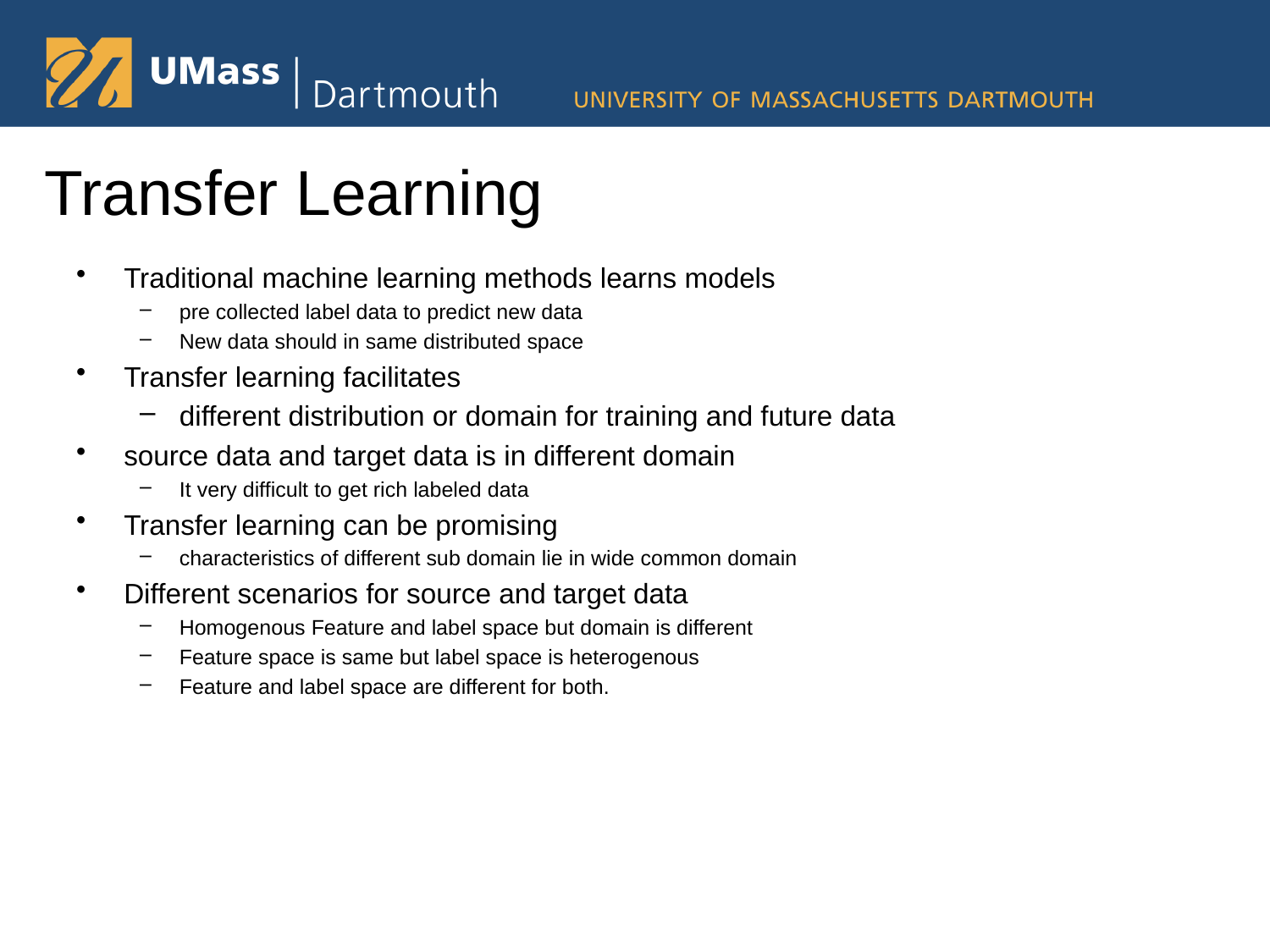

# Transfer Learning
Traditional machine learning methods learns models
pre collected label data to predict new data
New data should in same distributed space
Transfer learning facilitates
different distribution or domain for training and future data
source data and target data is in different domain
It very difficult to get rich labeled data
Transfer learning can be promising
characteristics of different sub domain lie in wide common domain
Different scenarios for source and target data
Homogenous Feature and label space but domain is different
Feature space is same but label space is heterogenous
Feature and label space are different for both.